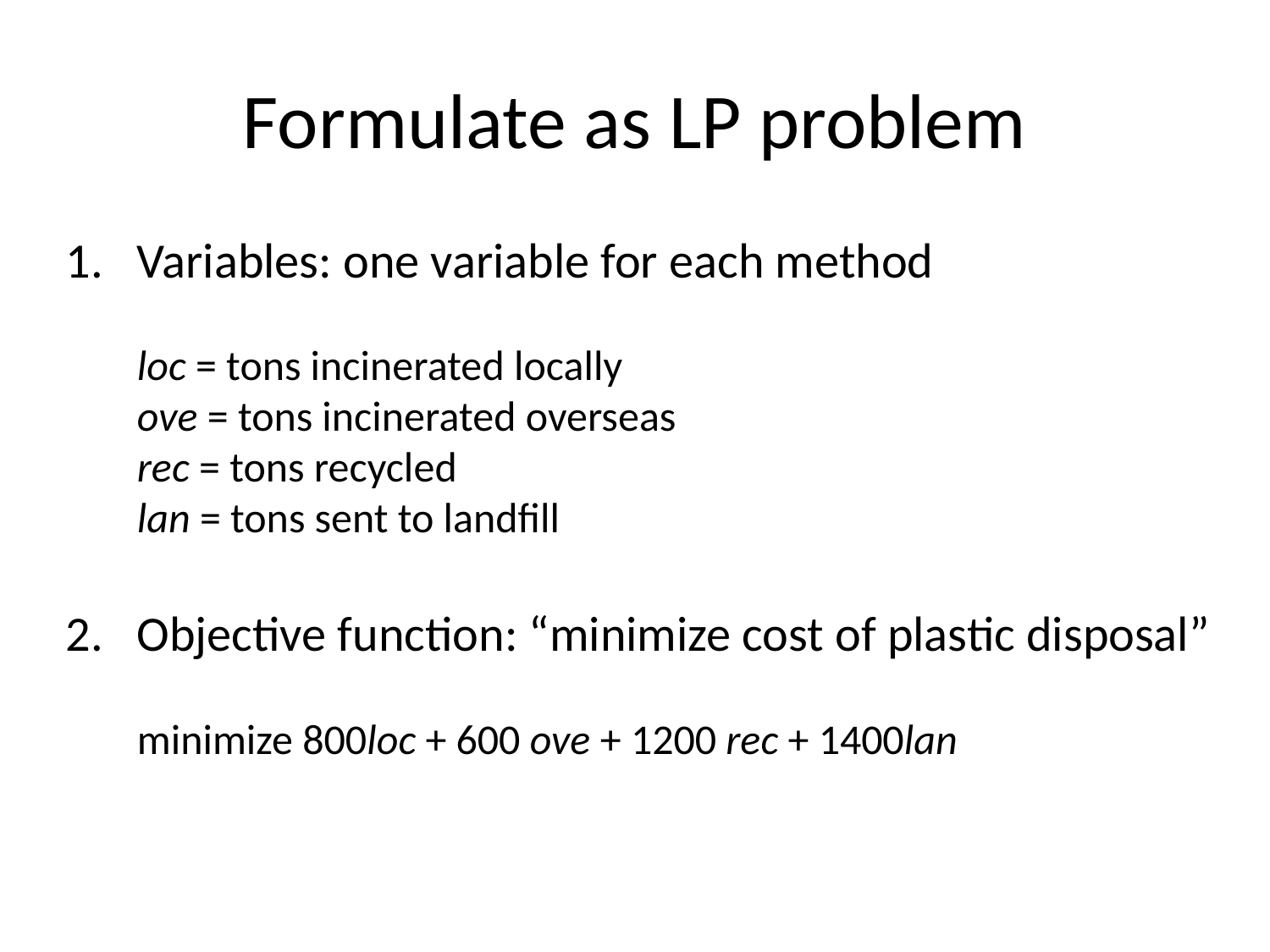

# Formulate as LP problem
Variables: one variable for each method
loc = tons incinerated locally
ove = tons incinerated overseas
rec = tons recycled
lan = tons sent to landfill
Objective function: “minimize cost of plastic disposal”
minimize 800loc + 600 ove + 1200 rec + 1400lan